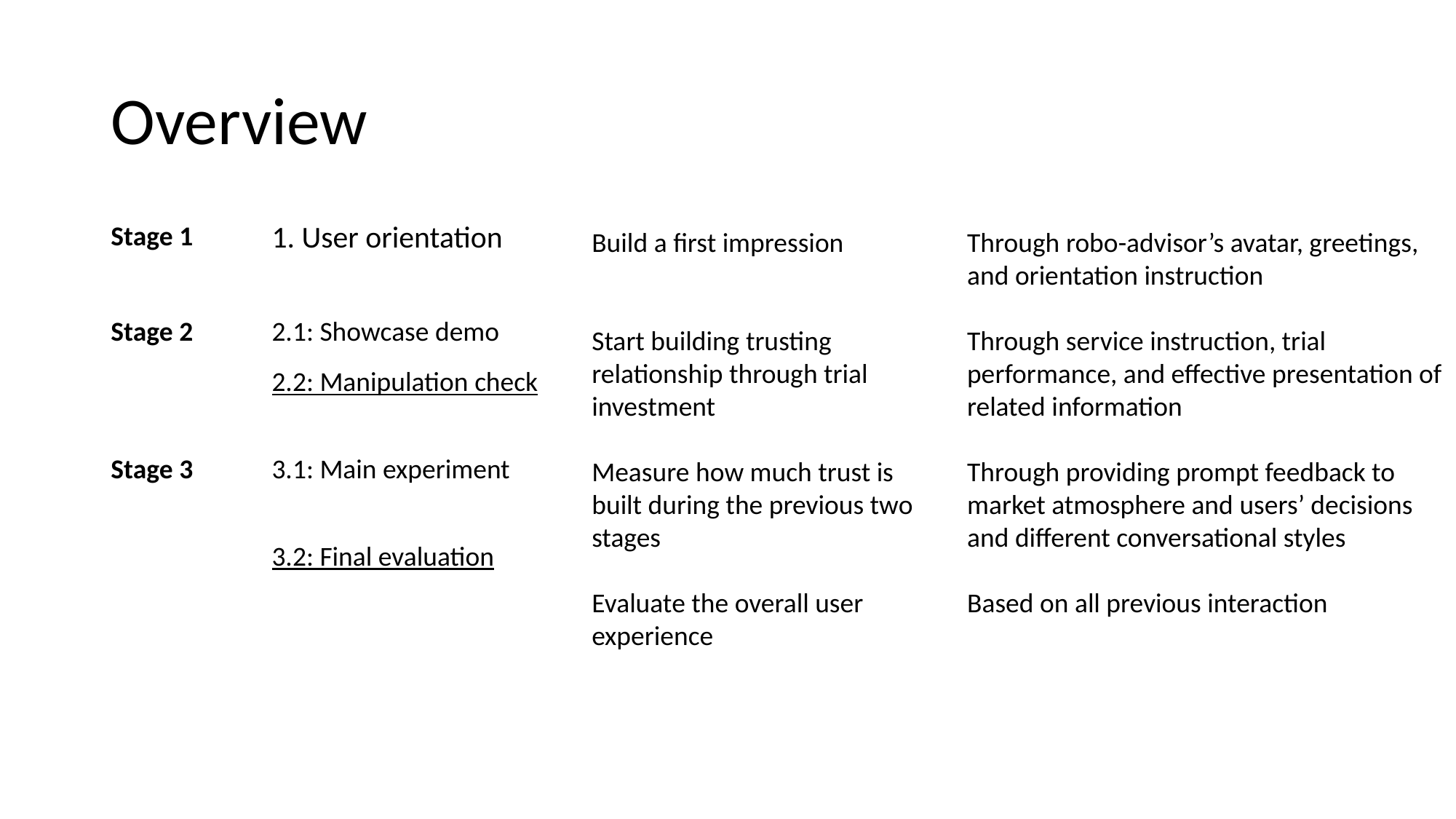

# Overview
| Stage 1 | 1. User orientation |
| --- | --- |
| Stage 2 | 2.1: Showcase demo |
|  | 2.2: Manipulation check |
| Stage 3 | 3.1: Main experiment |
|  | 3.2: Final evaluation |
Build a first impression

Start building trusting relationship through trial investment

Measure how much trust is built during the previous two stages

Evaluate the overall user experience
Through robo-advisor’s avatar, greetings, and orientation instruction

Through service instruction, trial performance, and effective presentation of related information

Through providing prompt feedback to market atmosphere and users’ decisions and different conversational styles

Based on all previous interaction